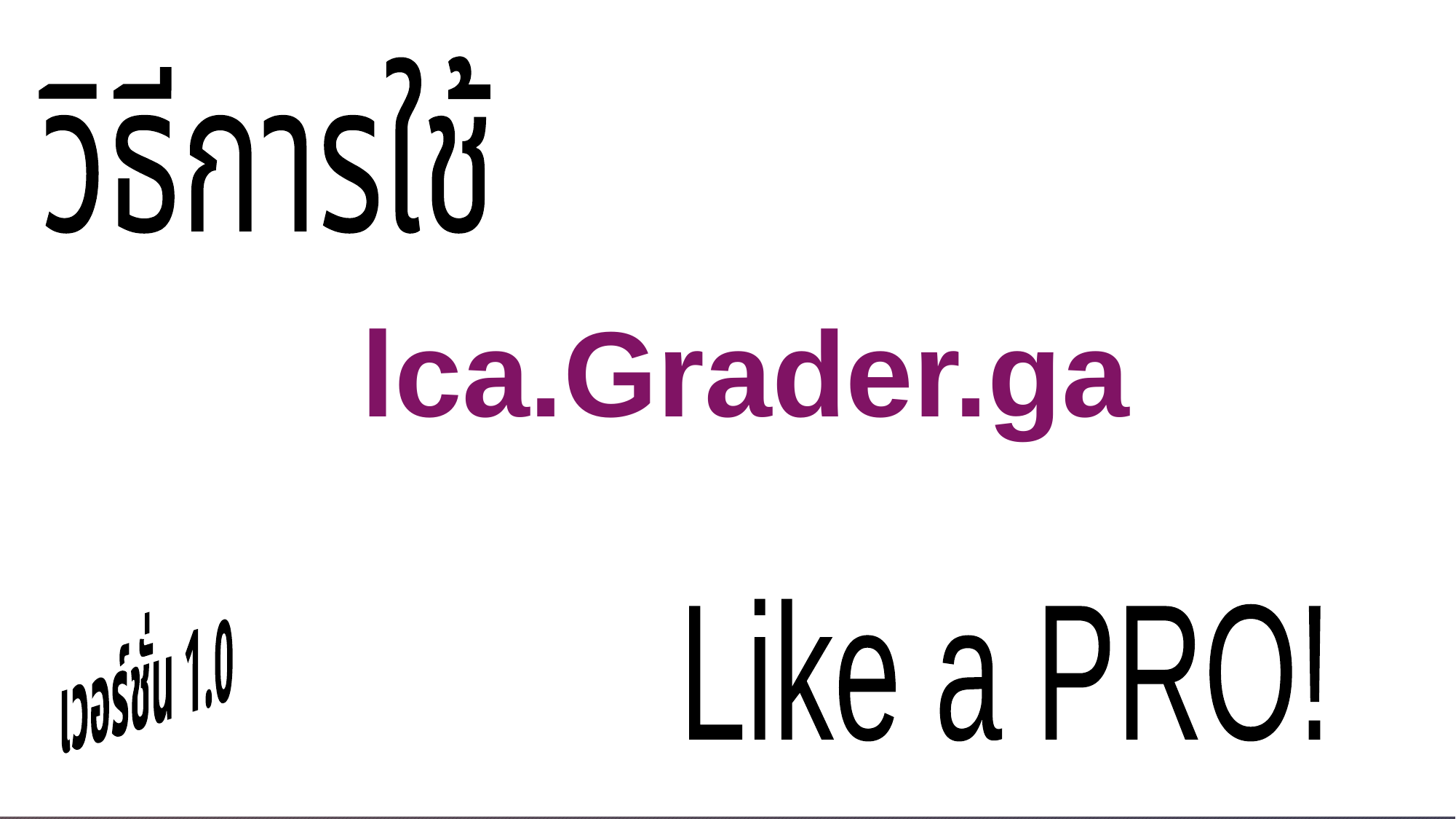

วิธีการใช้
lca.Grader.ga
เวอร์ชั่น 1.0
Like a PRO!